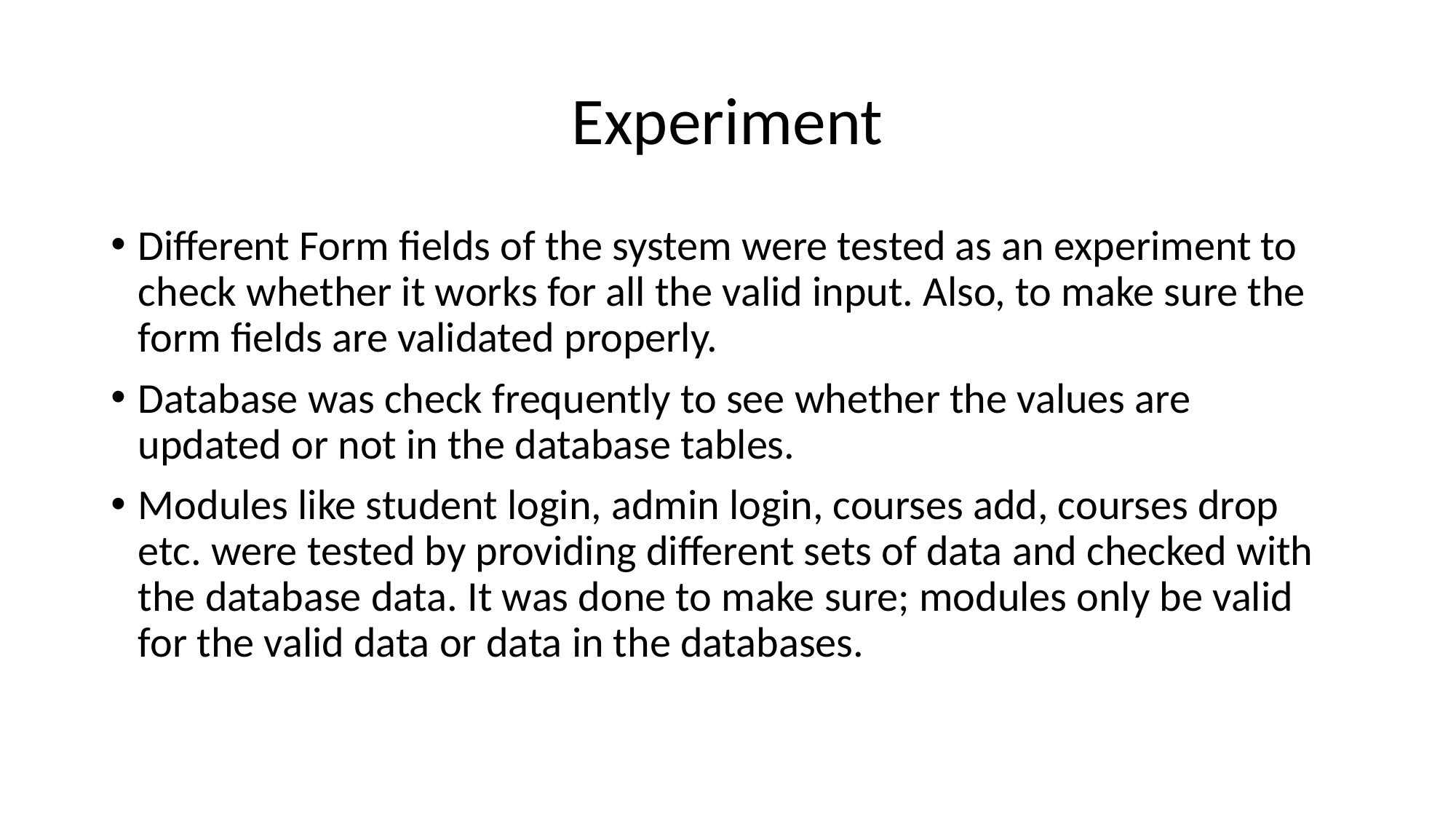

# Experiment
Different Form fields of the system were tested as an experiment to check whether it works for all the valid input. Also, to make sure the form fields are validated properly.
Database was check frequently to see whether the values are updated or not in the database tables.
Modules like student login, admin login, courses add, courses drop etc. were tested by providing different sets of data and checked with the database data. It was done to make sure; modules only be valid for the valid data or data in the databases.